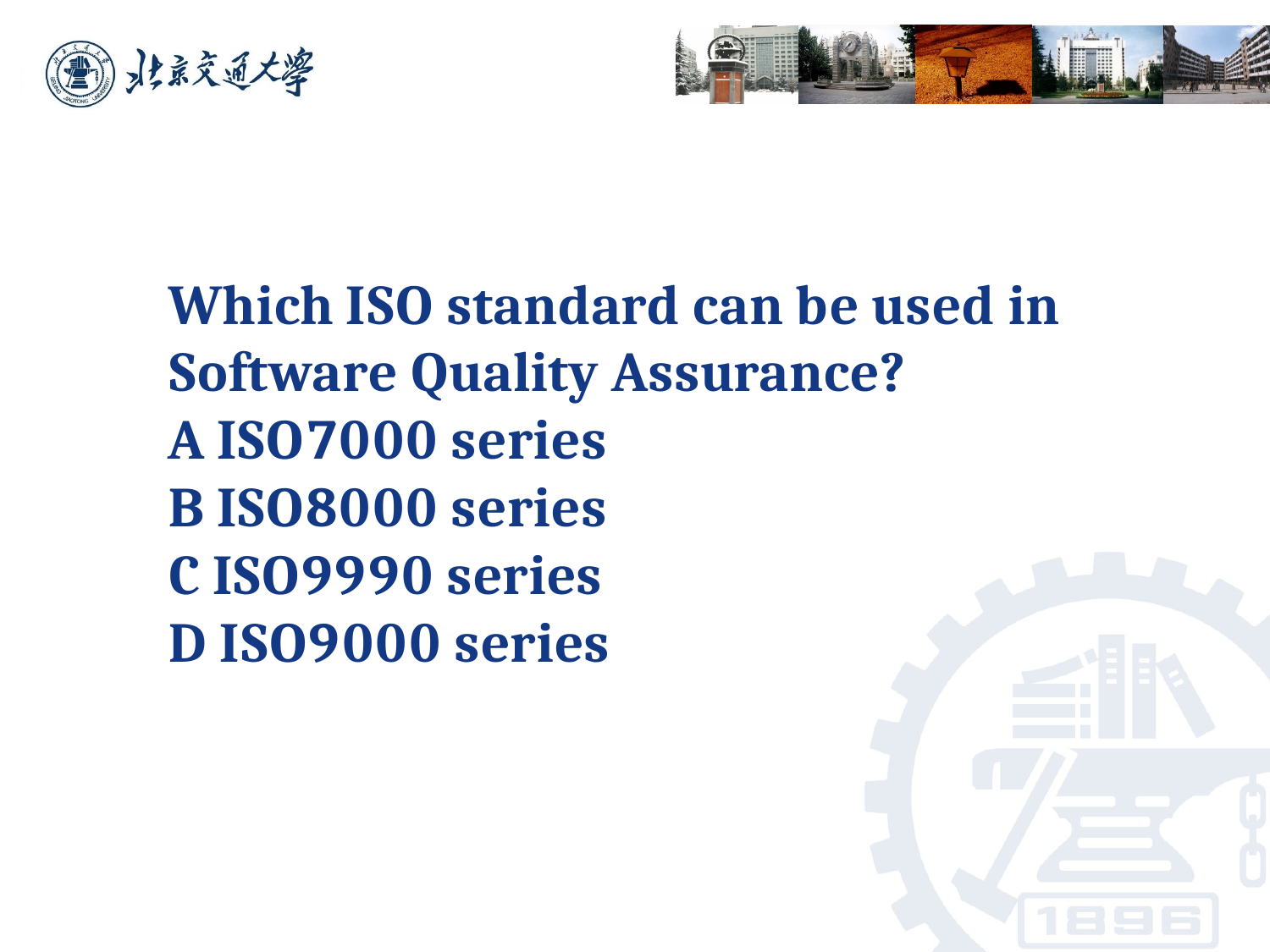

# Which ISO standard can be used in Software Quality Assurance? A ISO7000 series B ISO8000 series C ISO9990 series D ISO9000 series